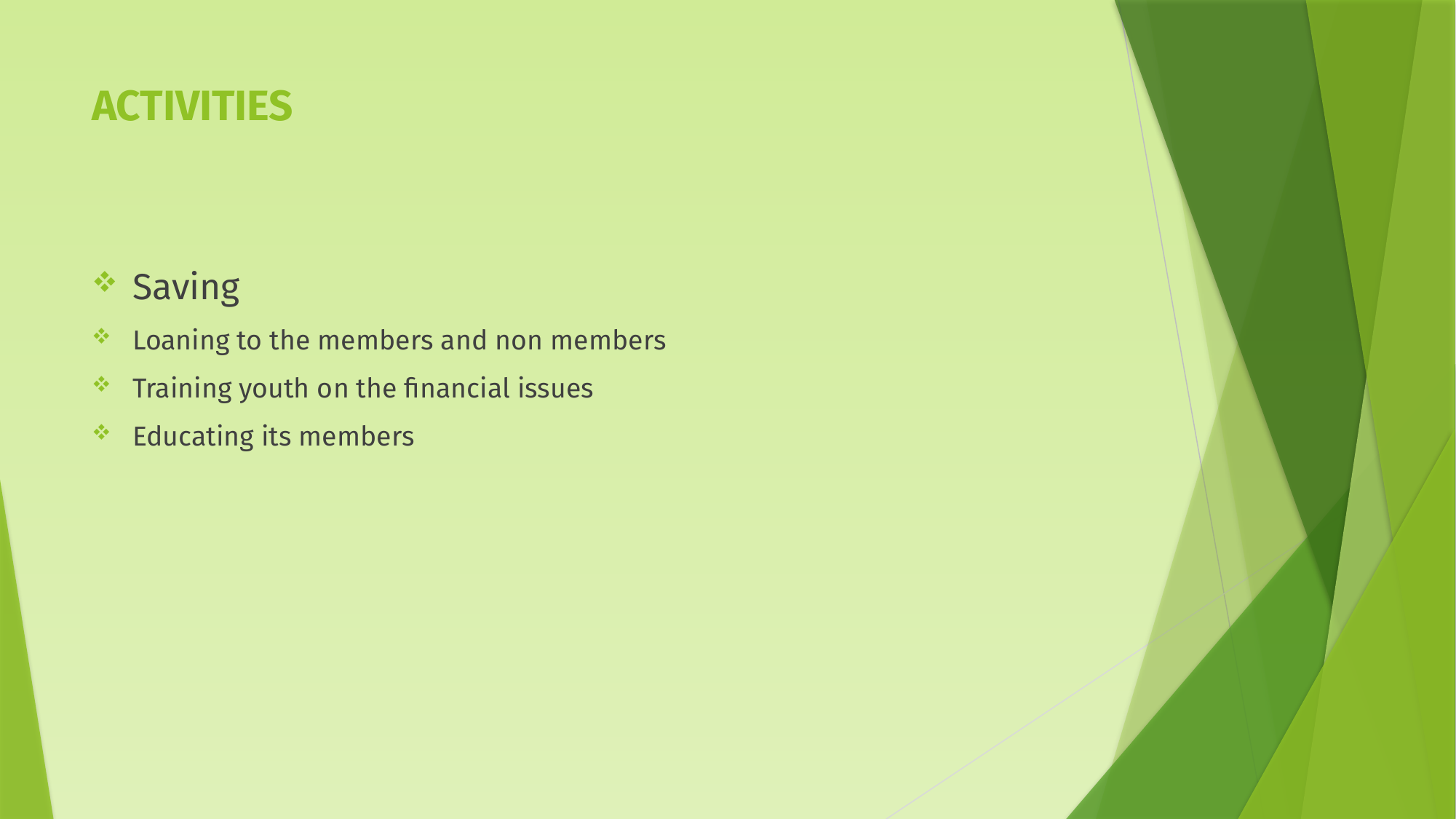

# ACTIVITIES
Saving
Loaning to the members and non members
Training youth on the financial issues
Educating its members